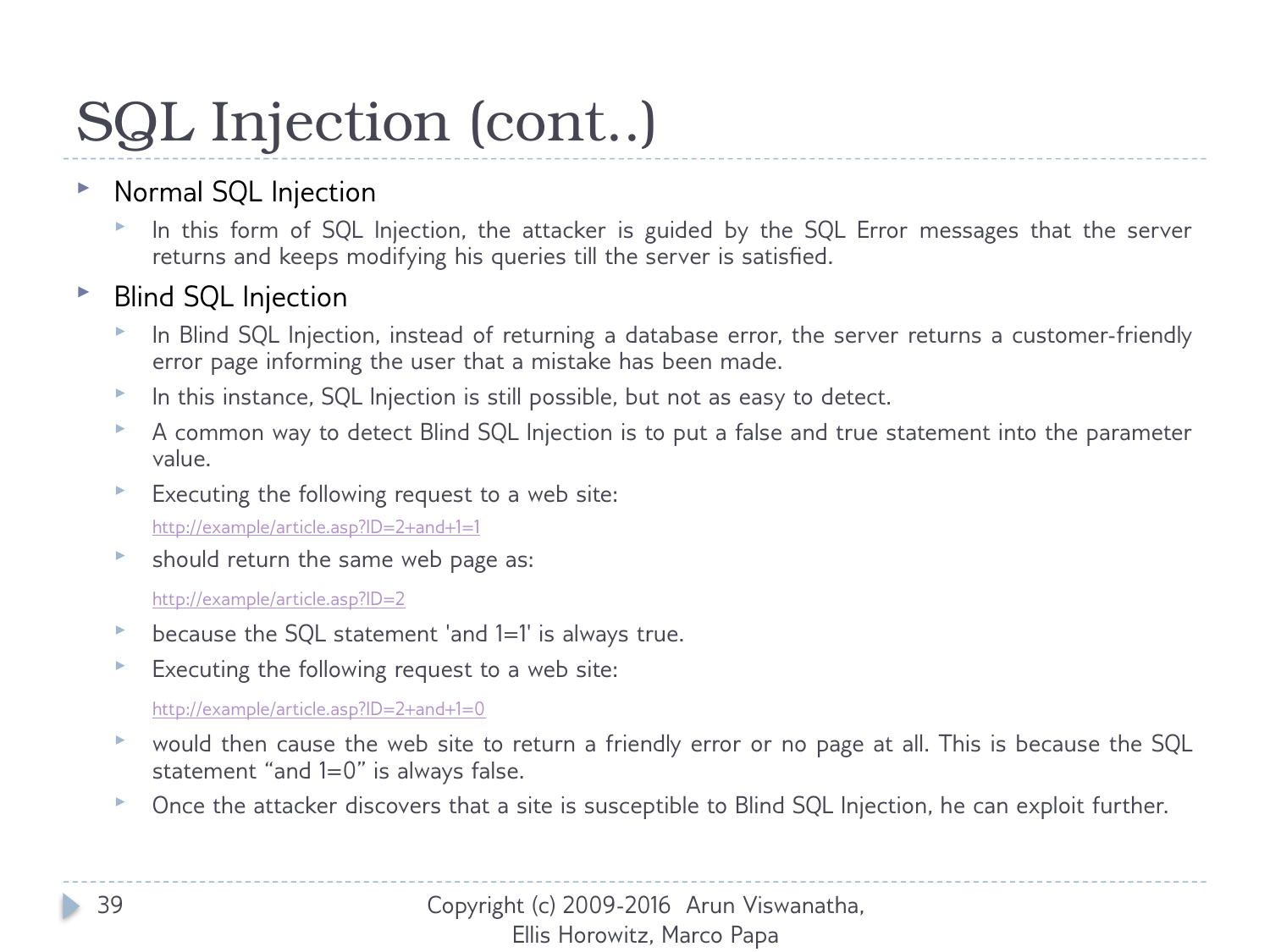

# SQL Injection (cont..)
Normal SQL Injection
In this form of SQL Injection, the attacker is guided by the SQL Error messages that the server returns and keeps modifying his queries till the server is satisfied.
Blind SQL Injection
In Blind SQL Injection, instead of returning a database error, the server returns a customer-friendly error page informing the user that a mistake has been made.
In this instance, SQL Injection is still possible, but not as easy to detect.
A common way to detect Blind SQL Injection is to put a false and true statement into the parameter value.
Executing the following request to a web site:
	http://example/article.asp?ID=2+and+1=1
should return the same web page as:
	http://example/article.asp?ID=2
because the SQL statement 'and 1=1' is always true.
Executing the following request to a web site:
	http://example/article.asp?ID=2+and+1=0
would then cause the web site to return a friendly error or no page at all. This is because the SQL statement “and 1=0” is always false.
Once the attacker discovers that a site is susceptible to Blind SQL Injection, he can exploit further.
39
Copyright (c) 2009-2016  Arun Viswanatha, Ellis Horowitz, Marco Papa